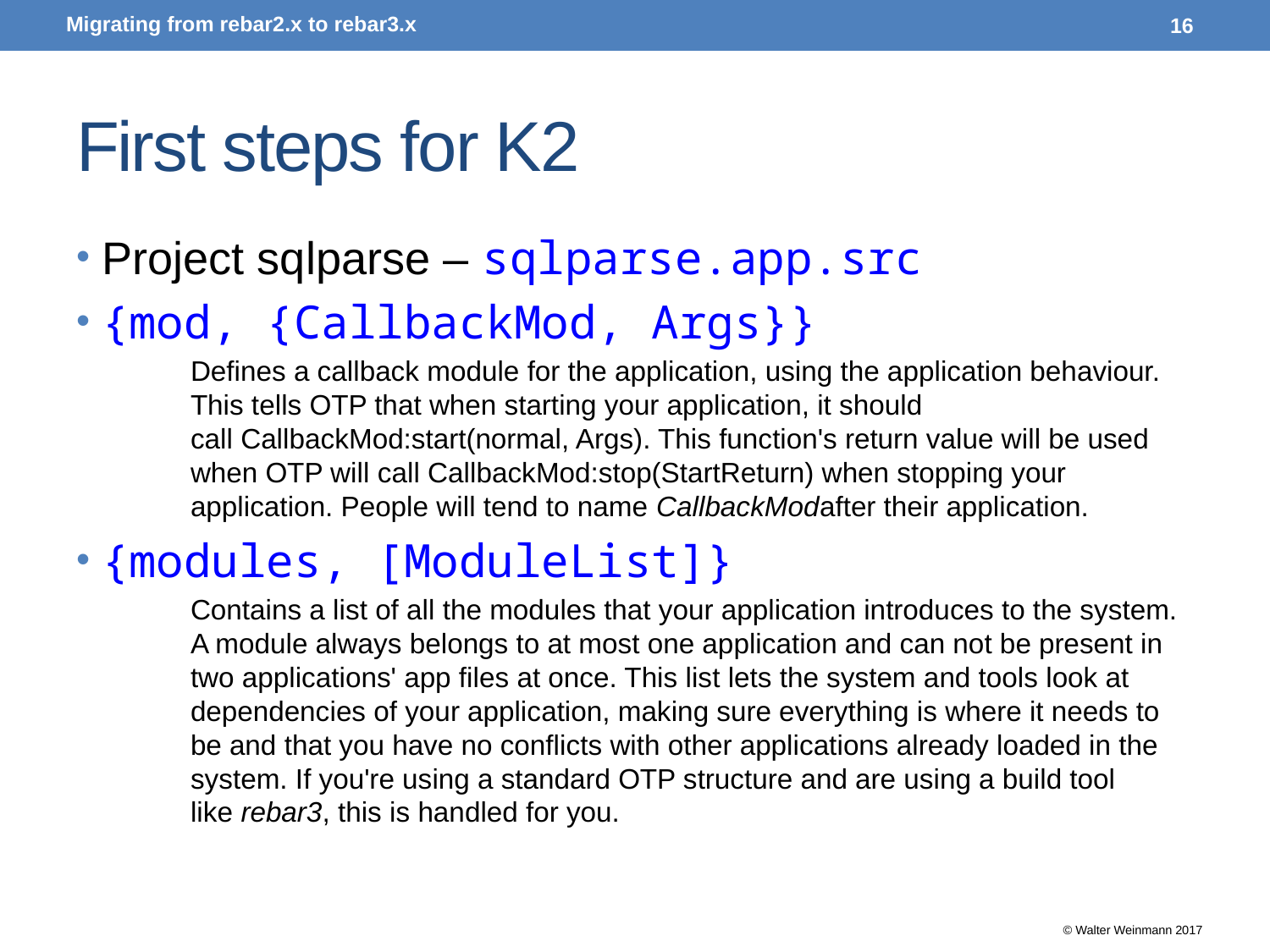

Migrating from rebar2.x to rebar3.x
16
# First steps for K2
Project sqlparse – sqlparse.app.src
{mod, {CallbackMod, Args}}
Defines a callback module for the application, using the application behaviour. This tells OTP that when starting your application, it should call CallbackMod:start(normal, Args). This function's return value will be used when OTP will call CallbackMod:stop(StartReturn) when stopping your application. People will tend to name CallbackModafter their application.
{modules, [ModuleList]}
Contains a list of all the modules that your application introduces to the system. A module always belongs to at most one application and can not be present in two applications' app files at once. This list lets the system and tools look at dependencies of your application, making sure everything is where it needs to be and that you have no conflicts with other applications already loaded in the system. If you're using a standard OTP structure and are using a build tool like rebar3, this is handled for you.